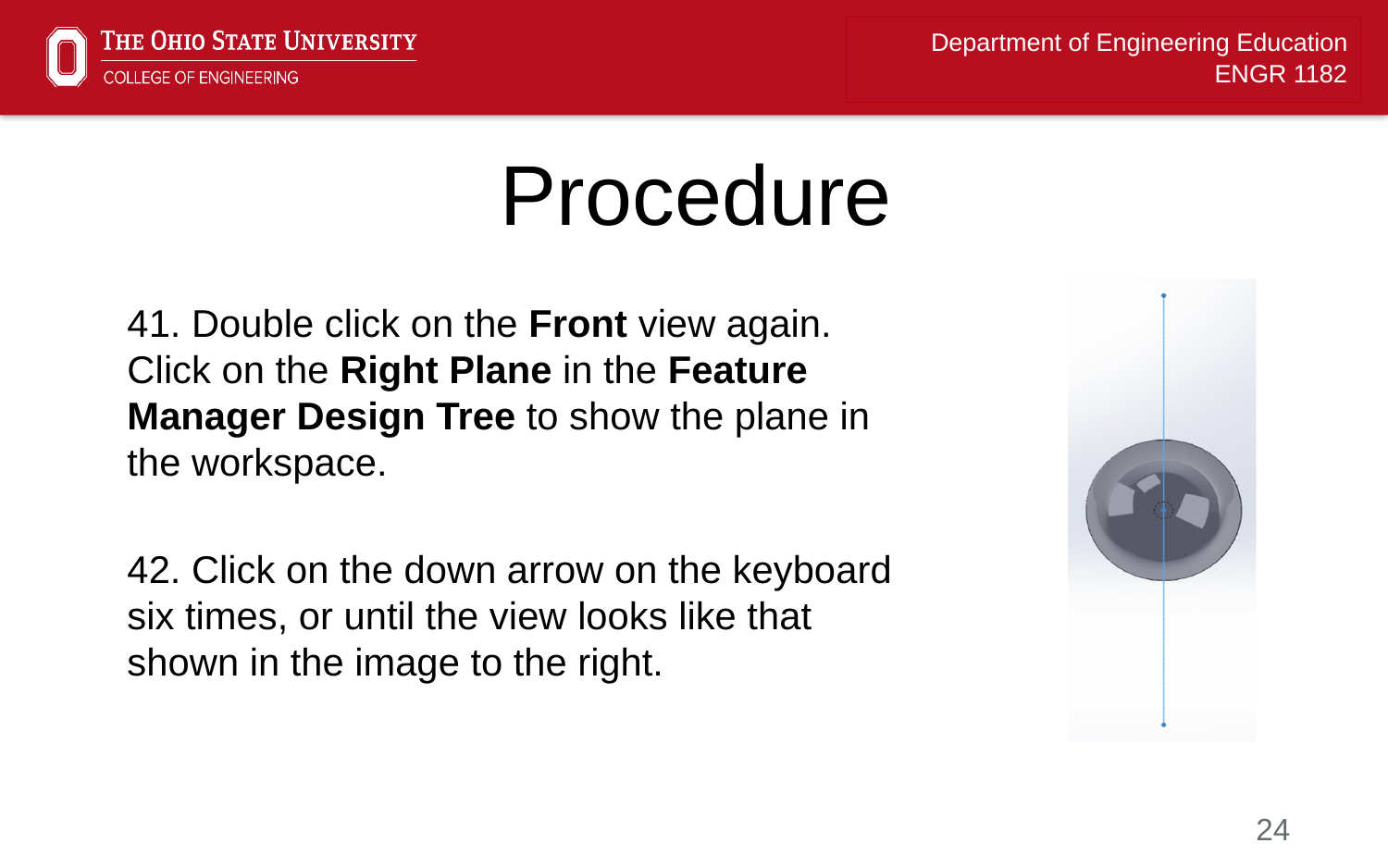

# Procedure

41. Double click on the Front view again. Click on the Right Plane in the Feature Manager Design Tree to show the plane in the workspace.

42. Click on the down arrow on the keyboard six times, or until the view looks like that shown in the image to the right.